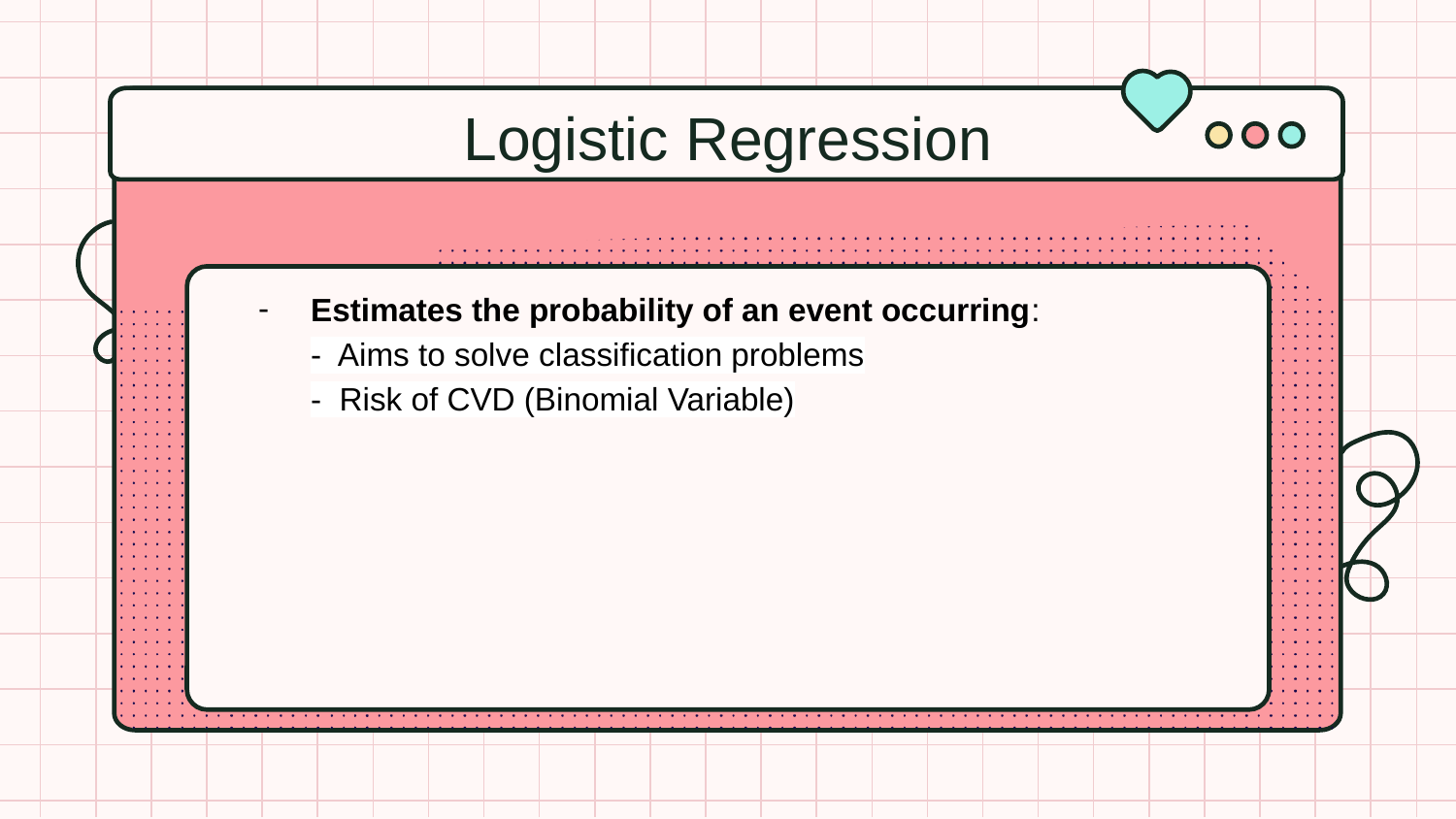

# Logistic Regression
Estimates the probability of an event occurring:
-  Aims to solve classification problems
-  Risk of CVD (Binomial Variable)